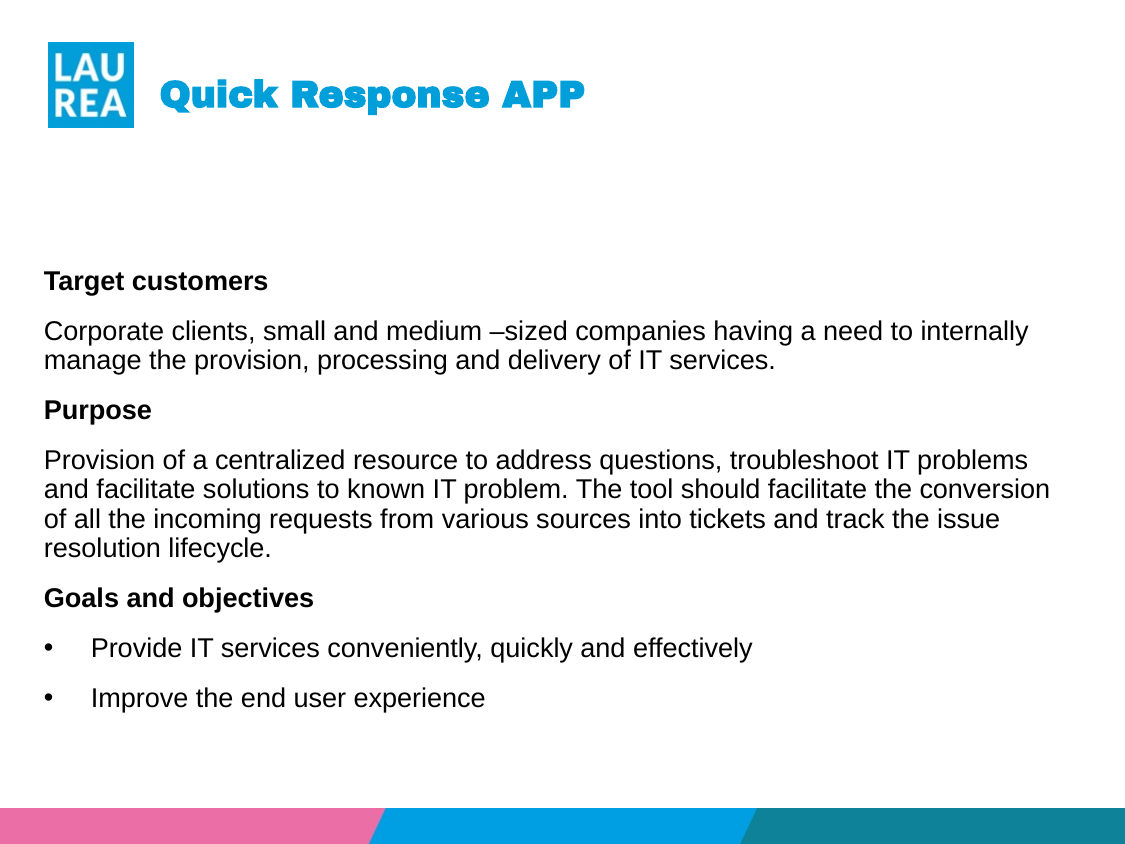

# Quick Response APP
Target customers
Corporate clients, small and medium –sized companies having a need to internally manage the provision, processing and delivery of IT services.
Purpose
Provision of a centralized resource to address questions, troubleshoot IT problems and facilitate solutions to known IT problem. The tool should facilitate the conversion of all the incoming requests from various sources into tickets and track the issue resolution lifecycle.
Goals and objectives
Provide IT services conveniently, quickly and effectively
Improve the end user experience